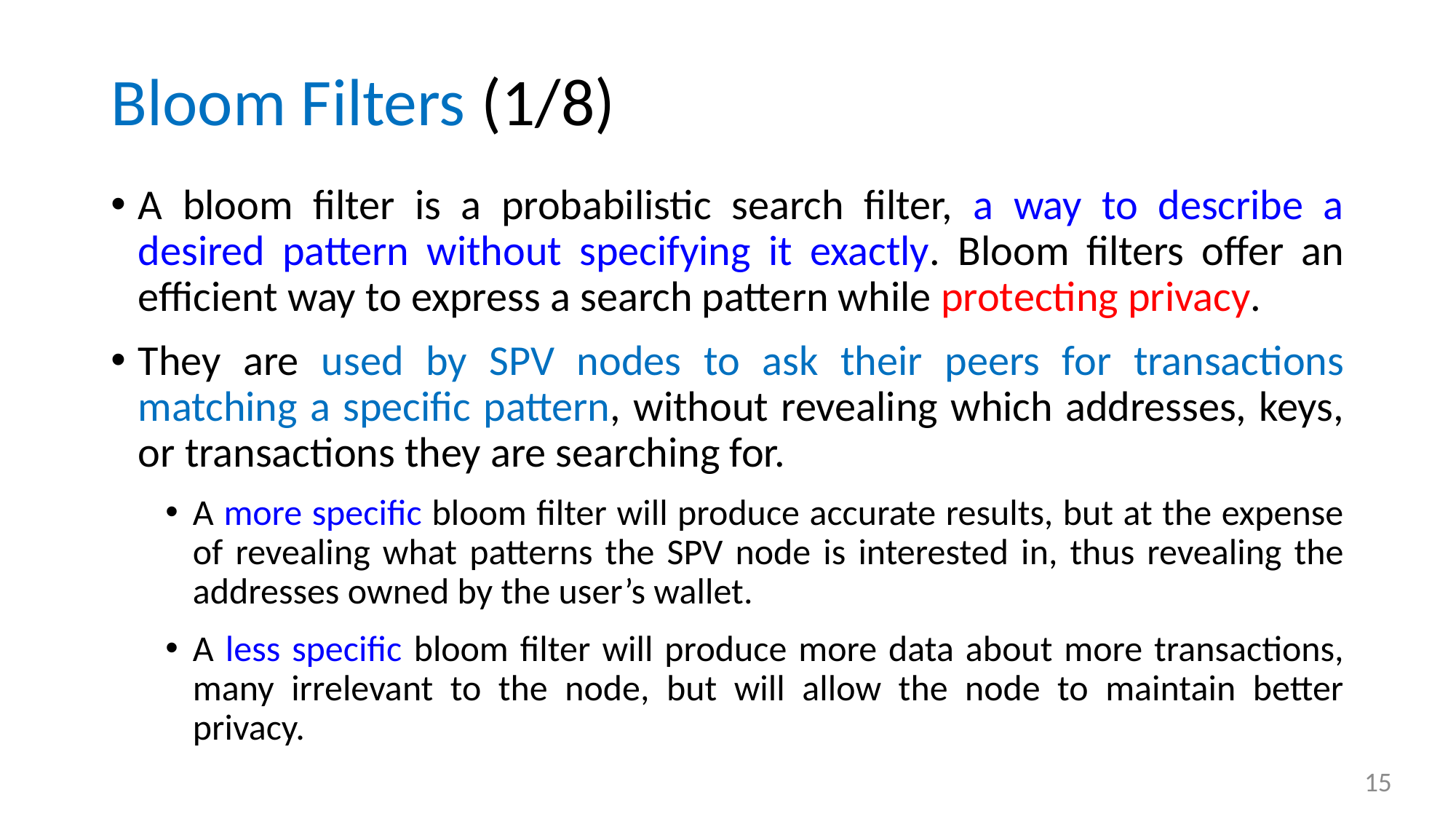

# Bloom Filters (1/8)
A bloom filter is a probabilistic search filter, a way to describe a desired pattern without specifying it exactly. Bloom filters offer an efficient way to express a search pattern while protecting privacy.
They are used by SPV nodes to ask their peers for transactions matching a specific pattern, without revealing which addresses, keys, or transactions they are searching for.
A more specific bloom filter will produce accurate results, but at the expense of revealing what patterns the SPV node is interested in, thus revealing the addresses owned by the user’s wallet.
A less specific bloom filter will produce more data about more transactions, many irrelevant to the node, but will allow the node to maintain better privacy.
15